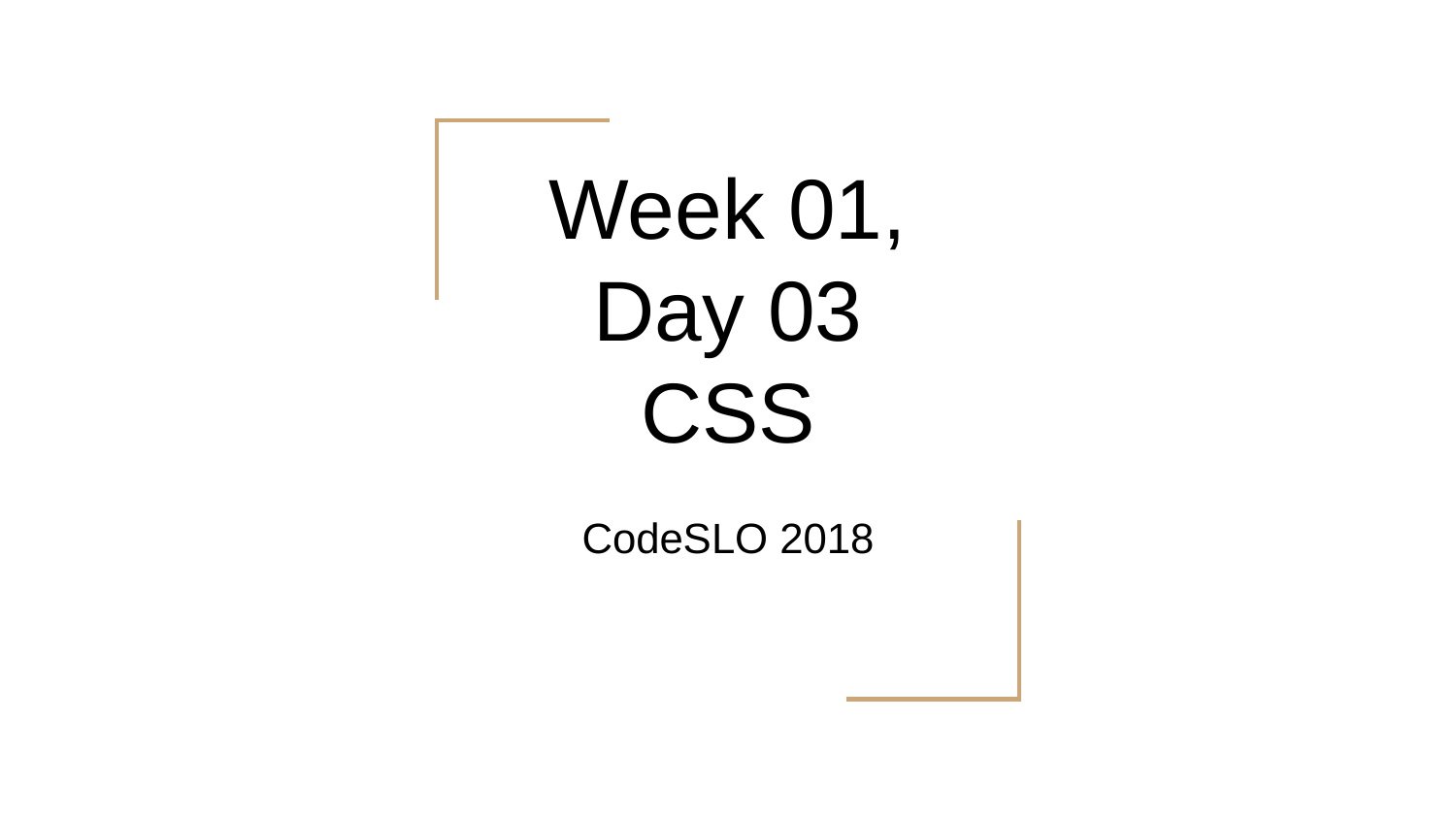

# Week 01, Day 03
CSS
CodeSLO 2018